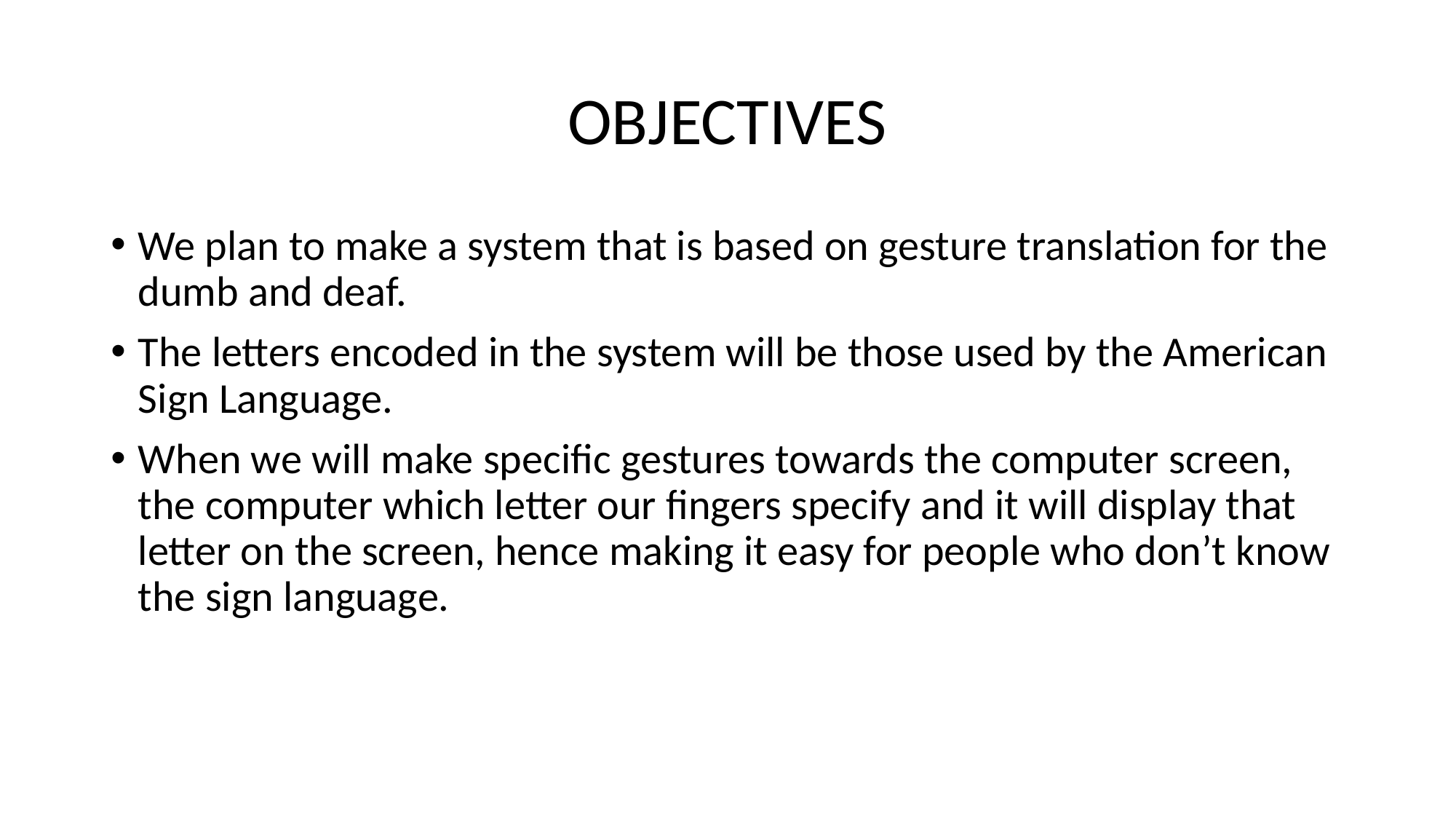

# OBJECTIVES
We plan to make a system that is based on gesture translation for the dumb and deaf.
The letters encoded in the system will be those used by the American Sign Language.
When we will make specific gestures towards the computer screen, the computer which letter our fingers specify and it will display that letter on the screen, hence making it easy for people who don’t know the sign language.